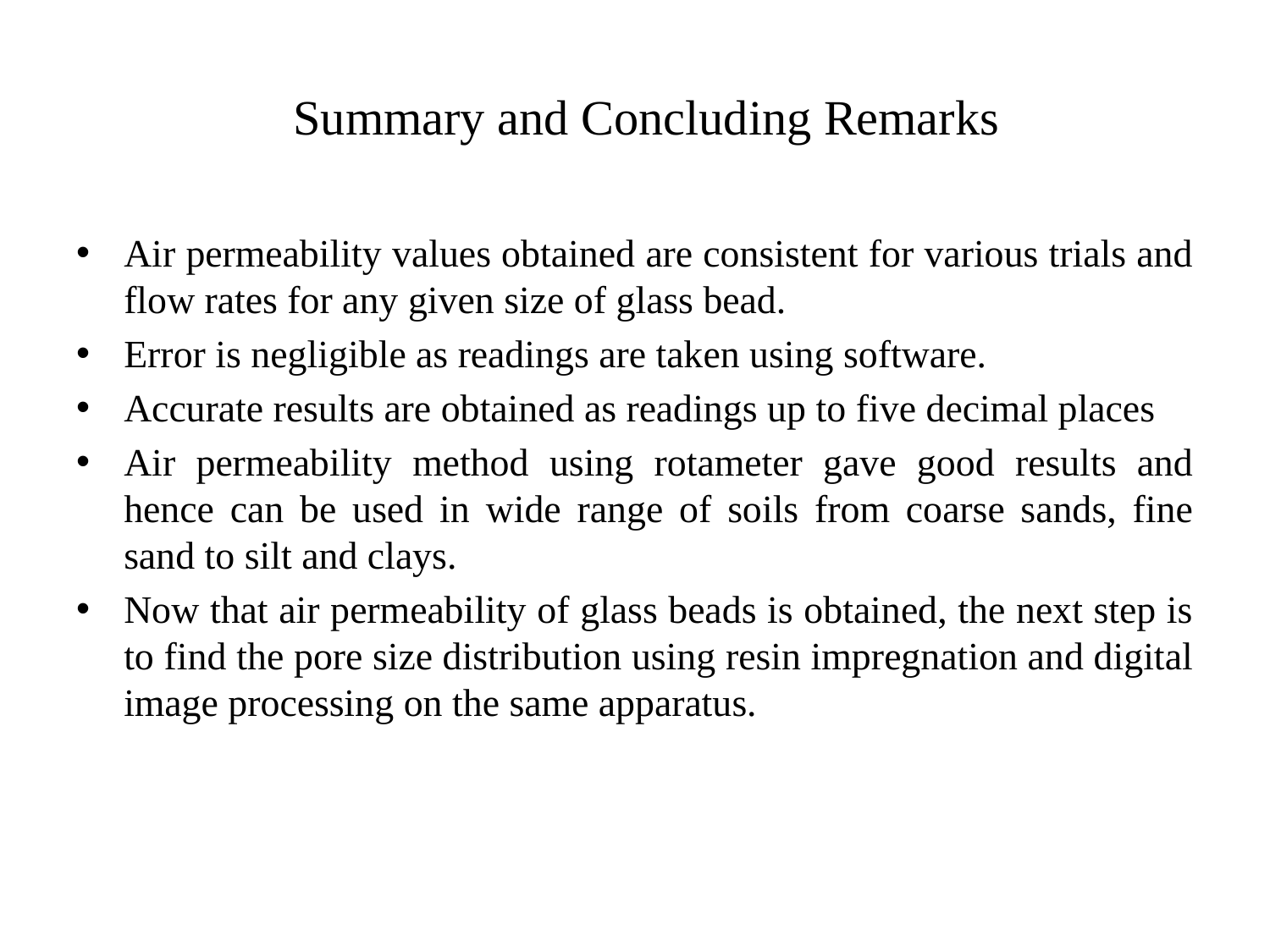

# Summary and Concluding Remarks
Air permeability values obtained are consistent for various trials and flow rates for any given size of glass bead.
Error is negligible as readings are taken using software.
Accurate results are obtained as readings up to five decimal places
Air permeability method using rotameter gave good results and hence can be used in wide range of soils from coarse sands, fine sand to silt and clays.
Now that air permeability of glass beads is obtained, the next step is to find the pore size distribution using resin impregnation and digital image processing on the same apparatus.